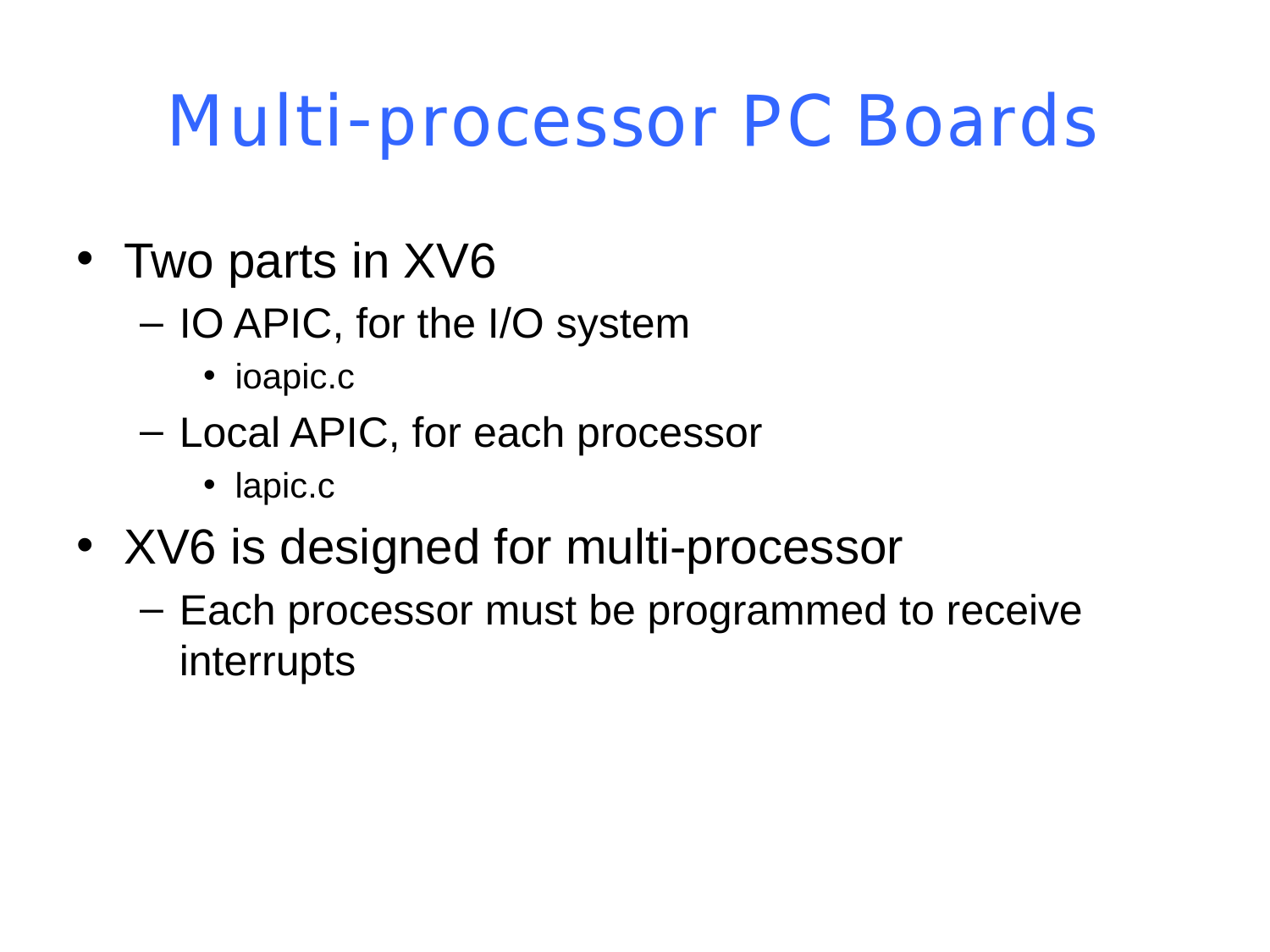

# Multi-processor PC Boards
Two parts in XV6
IO APIC, for the I/O system
ioapic.c
Local APIC, for each processor
lapic.c
XV6 is designed for multi-processor
Each processor must be programmed to receive interrupts